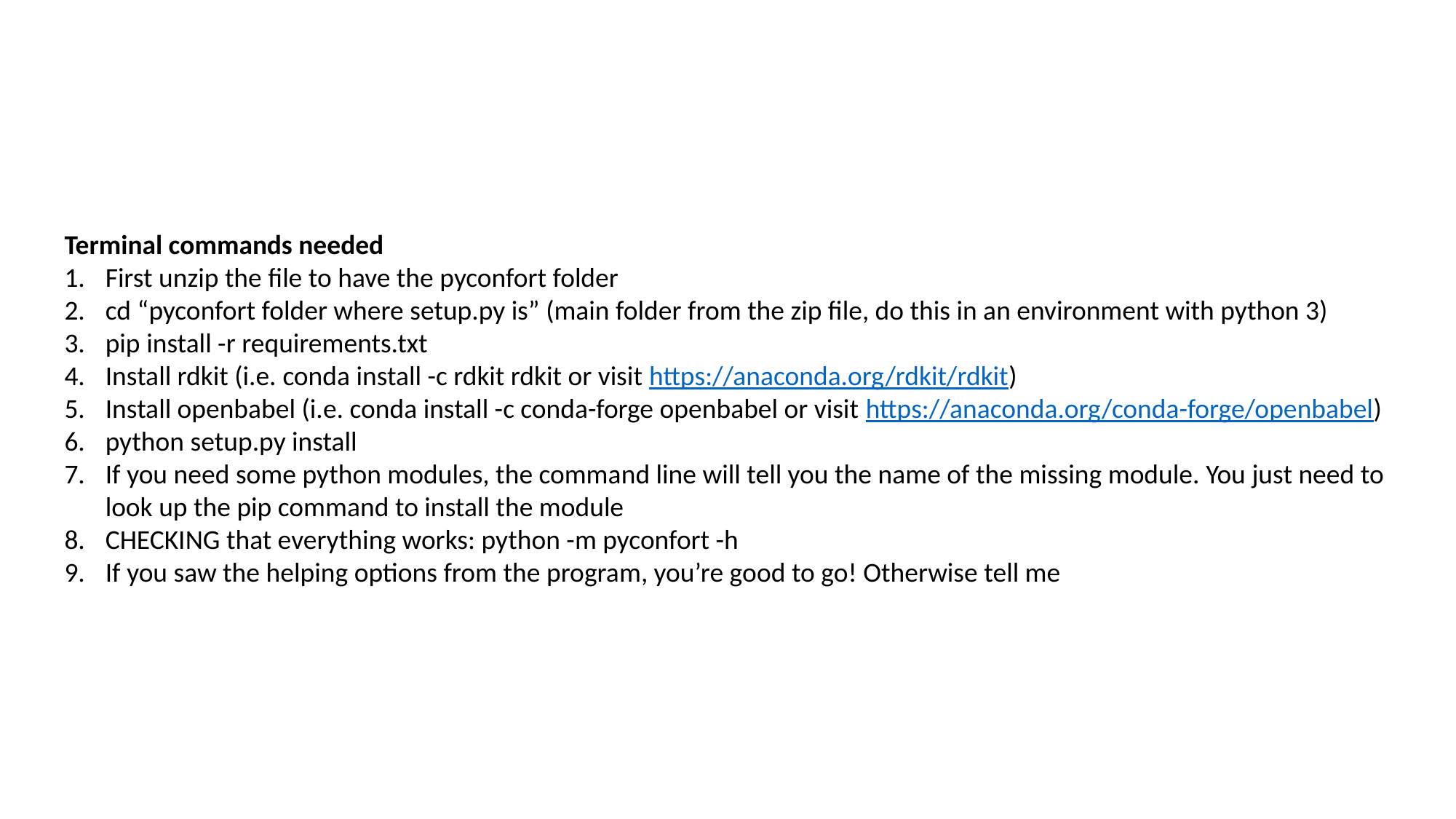

Terminal commands needed
First unzip the file to have the pyconfort folder
cd “pyconfort folder where setup.py is” (main folder from the zip file, do this in an environment with python 3)
pip install -r requirements.txt
Install rdkit (i.e. conda install -c rdkit rdkit or visit https://anaconda.org/rdkit/rdkit)
Install openbabel (i.e. conda install -c conda-forge openbabel or visit https://anaconda.org/conda-forge/openbabel)
python setup.py install
If you need some python modules, the command line will tell you the name of the missing module. You just need to look up the pip command to install the module
CHECKING that everything works: python -m pyconfort -h
If you saw the helping options from the program, you’re good to go! Otherwise tell me